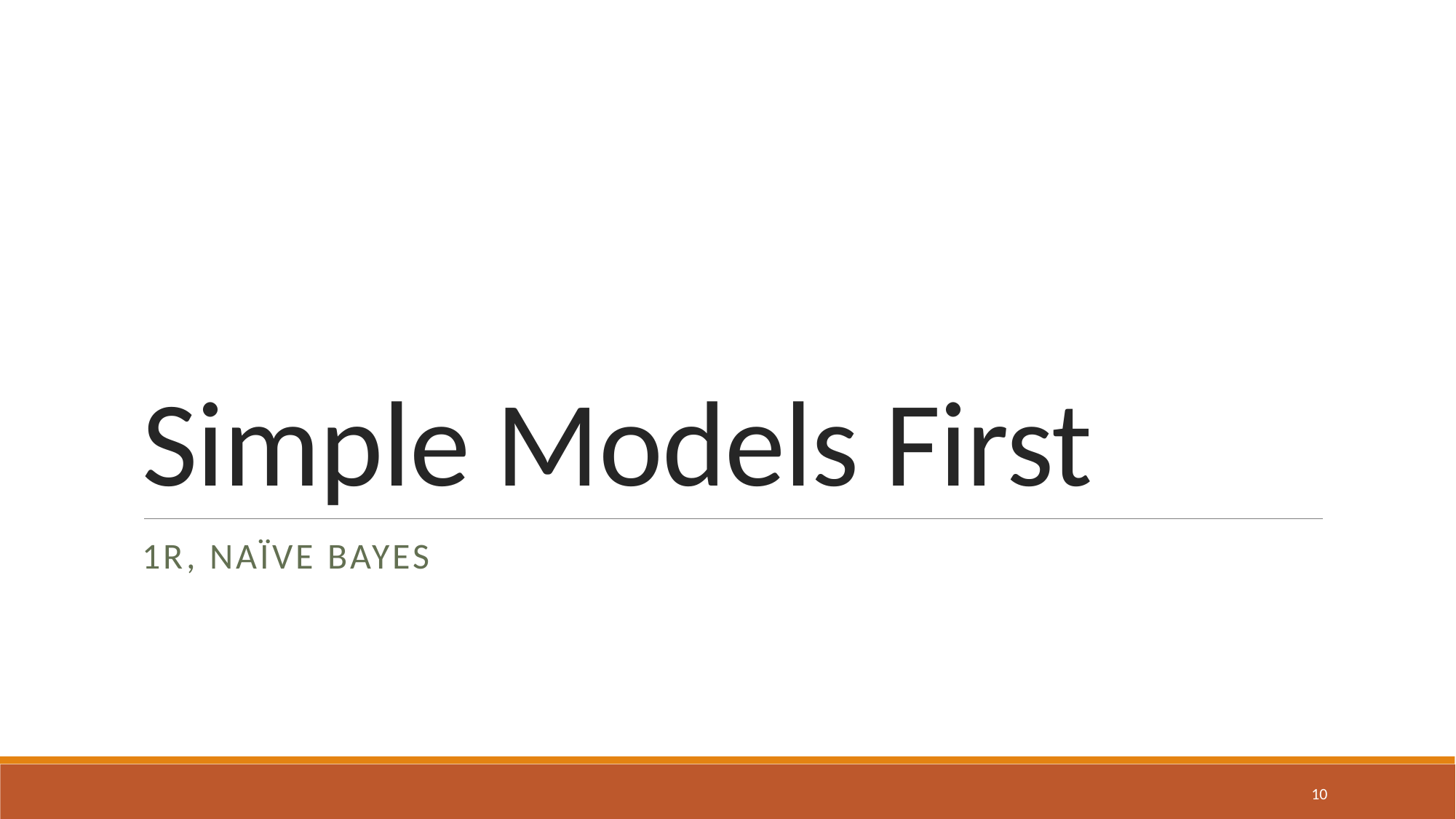

# Simple Models First
1r, naïve bayes
10